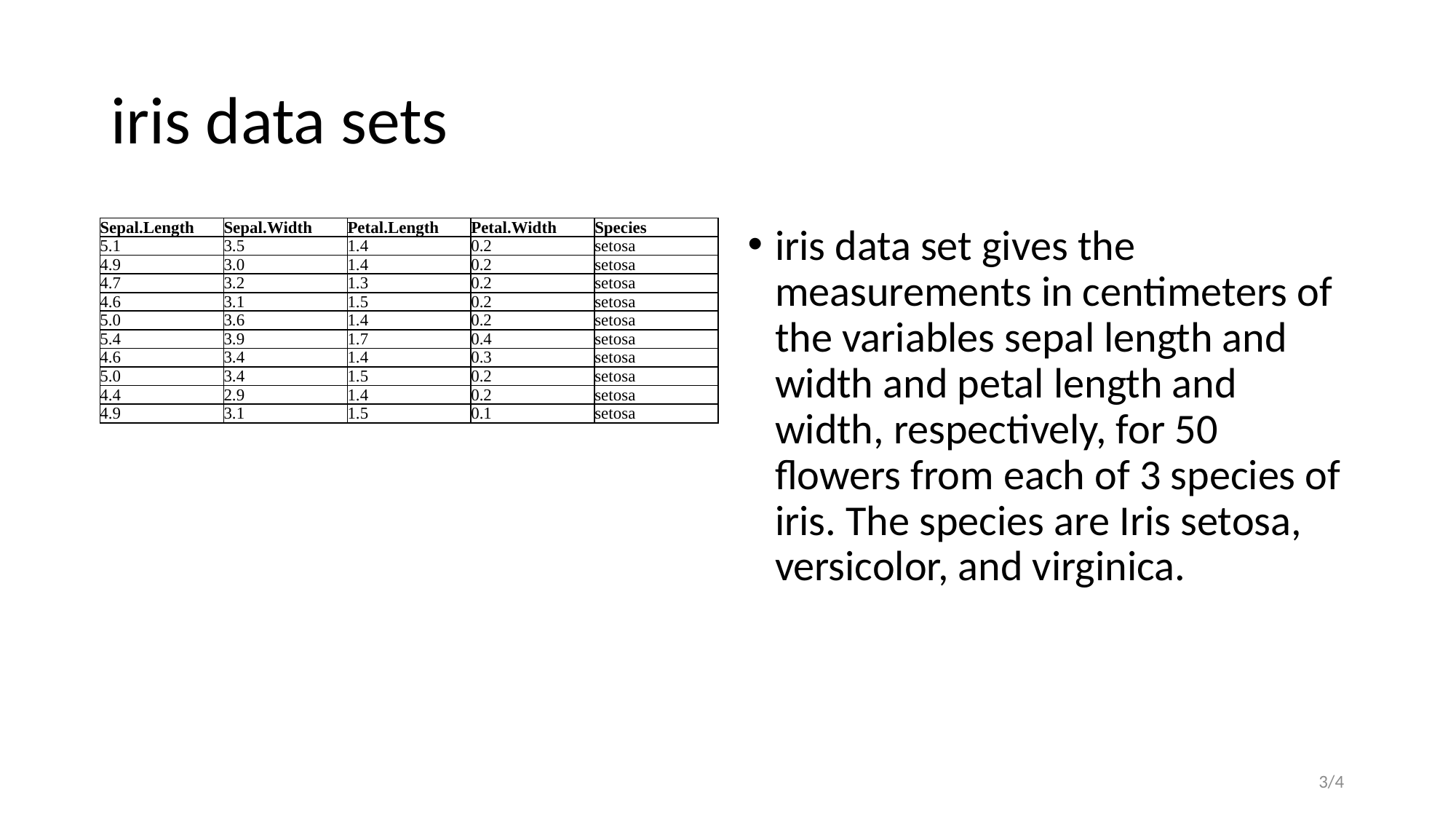

# iris data sets
| Sepal.Length | Sepal.Width | Petal.Length | Petal.Width | Species |
| --- | --- | --- | --- | --- |
| 5.1 | 3.5 | 1.4 | 0.2 | setosa |
| 4.9 | 3.0 | 1.4 | 0.2 | setosa |
| 4.7 | 3.2 | 1.3 | 0.2 | setosa |
| 4.6 | 3.1 | 1.5 | 0.2 | setosa |
| 5.0 | 3.6 | 1.4 | 0.2 | setosa |
| 5.4 | 3.9 | 1.7 | 0.4 | setosa |
| 4.6 | 3.4 | 1.4 | 0.3 | setosa |
| 5.0 | 3.4 | 1.5 | 0.2 | setosa |
| 4.4 | 2.9 | 1.4 | 0.2 | setosa |
| 4.9 | 3.1 | 1.5 | 0.1 | setosa |
iris data set gives the measurements in centimeters of the variables sepal length and width and petal length and width, respectively, for 50 flowers from each of 3 species of iris. The species are Iris setosa, versicolor, and virginica.
3/4